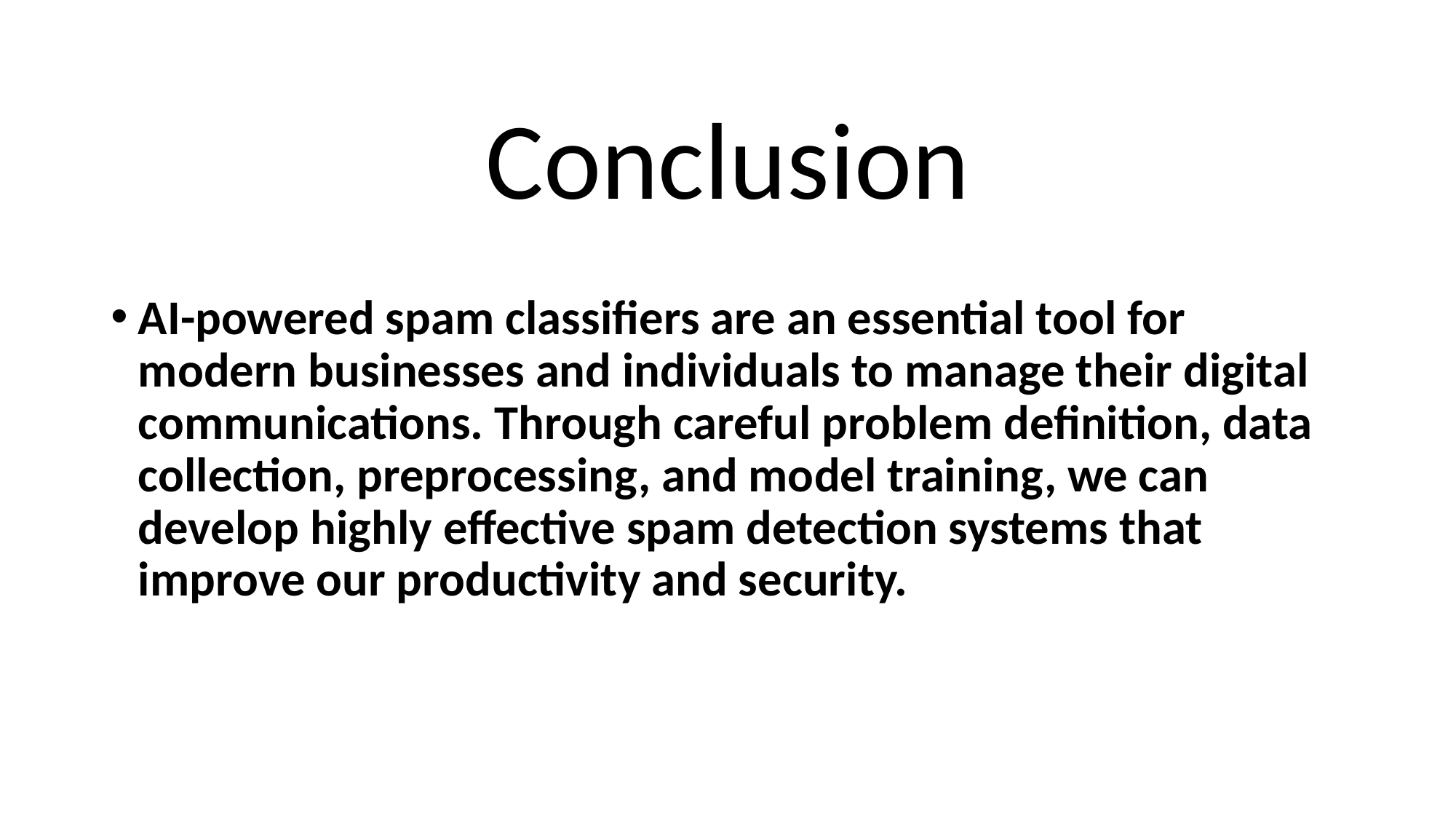

# Conclusion
AI-powered spam classifiers are an essential tool for modern businesses and individuals to manage their digital communications. Through careful problem definition, data collection, preprocessing, and model training, we can develop highly effective spam detection systems that improve our productivity and security.